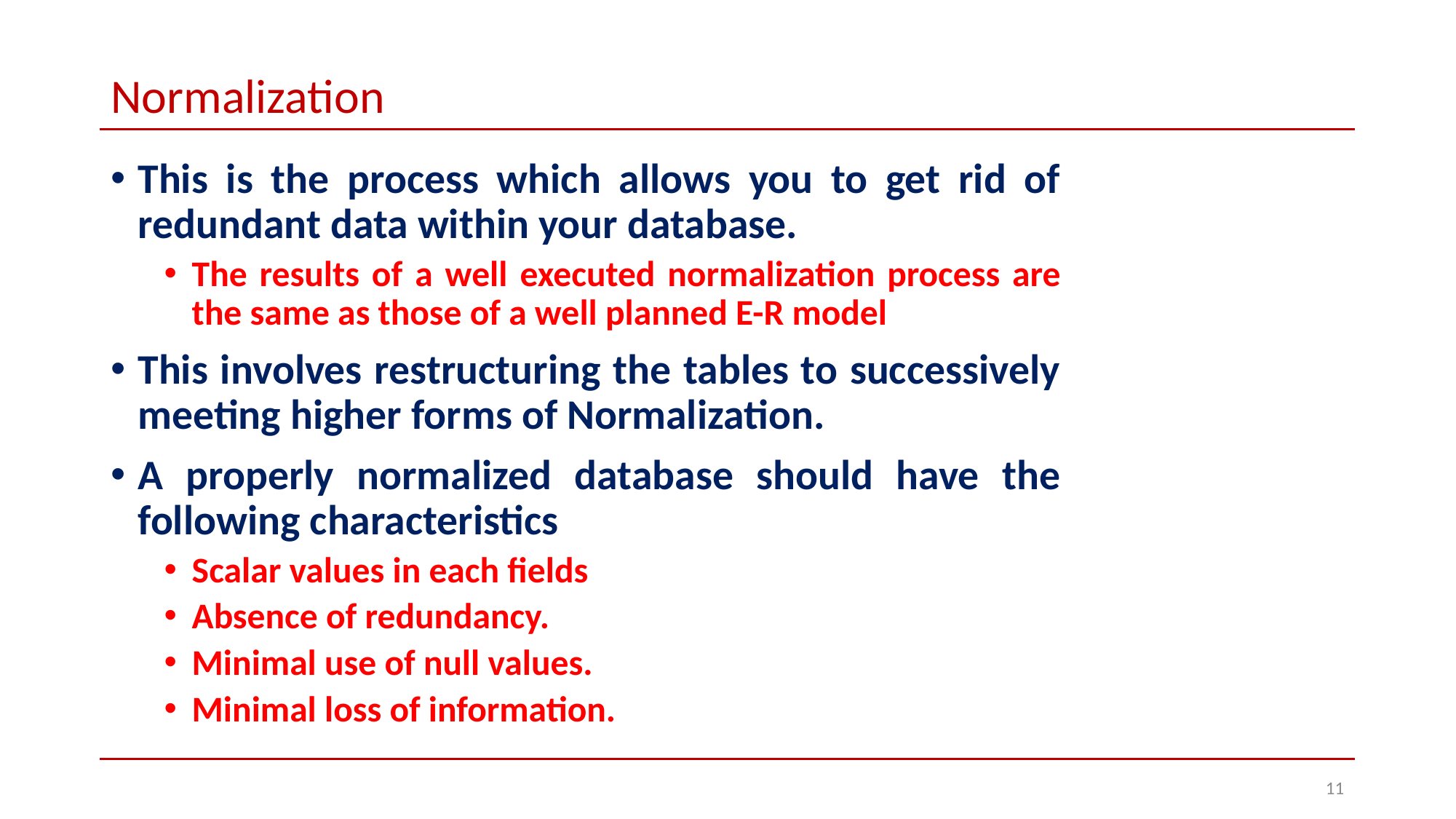

# Normalization
This is the process which allows you to get rid of redundant data within your database.
The results of a well executed normalization process are the same as those of a well planned E-R model
This involves restructuring the tables to successively meeting higher forms of Normalization.
A properly normalized database should have the following characteristics
Scalar values in each fields
Absence of redundancy.
Minimal use of null values.
Minimal loss of information.

11